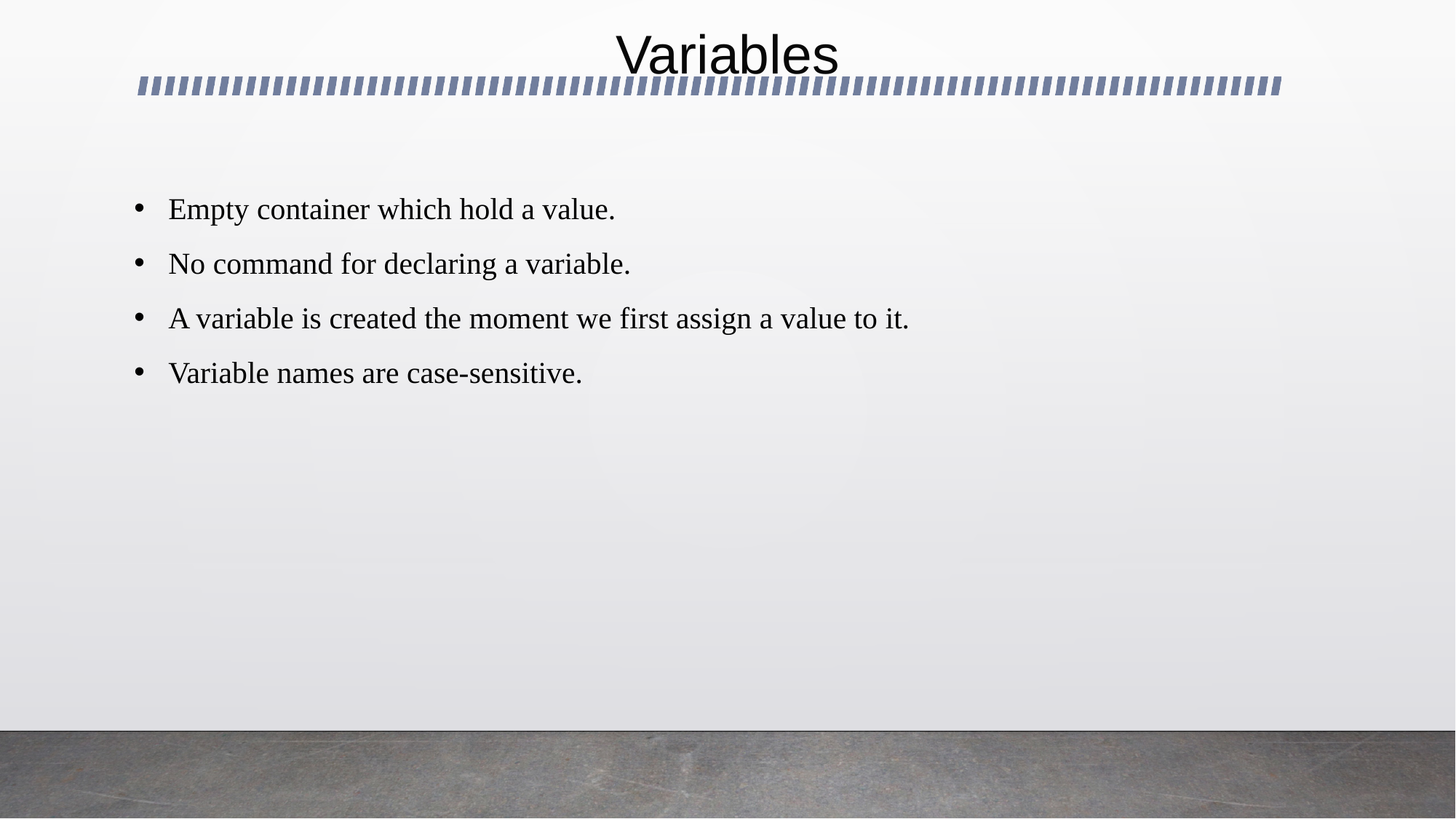

# Variables
Empty container which hold a value.
No command for declaring a variable.
A variable is created the moment we first assign a value to it.
Variable names are case-sensitive.